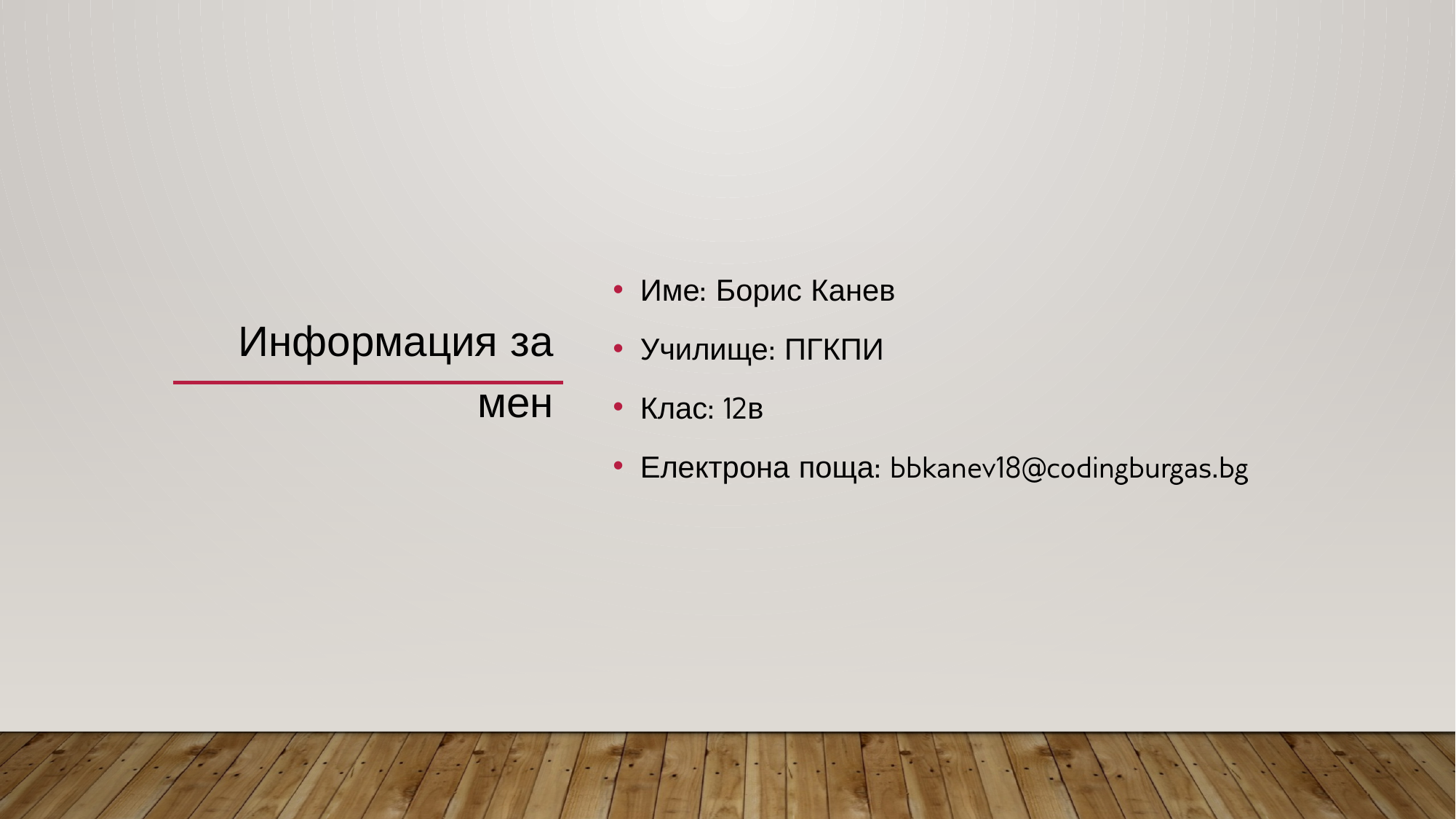

Име: Борис Канев
Училище: ПГКПИ
Клас: 12в
Електрона поща: bbkanev18@codingburgas.bg
Информация за мен